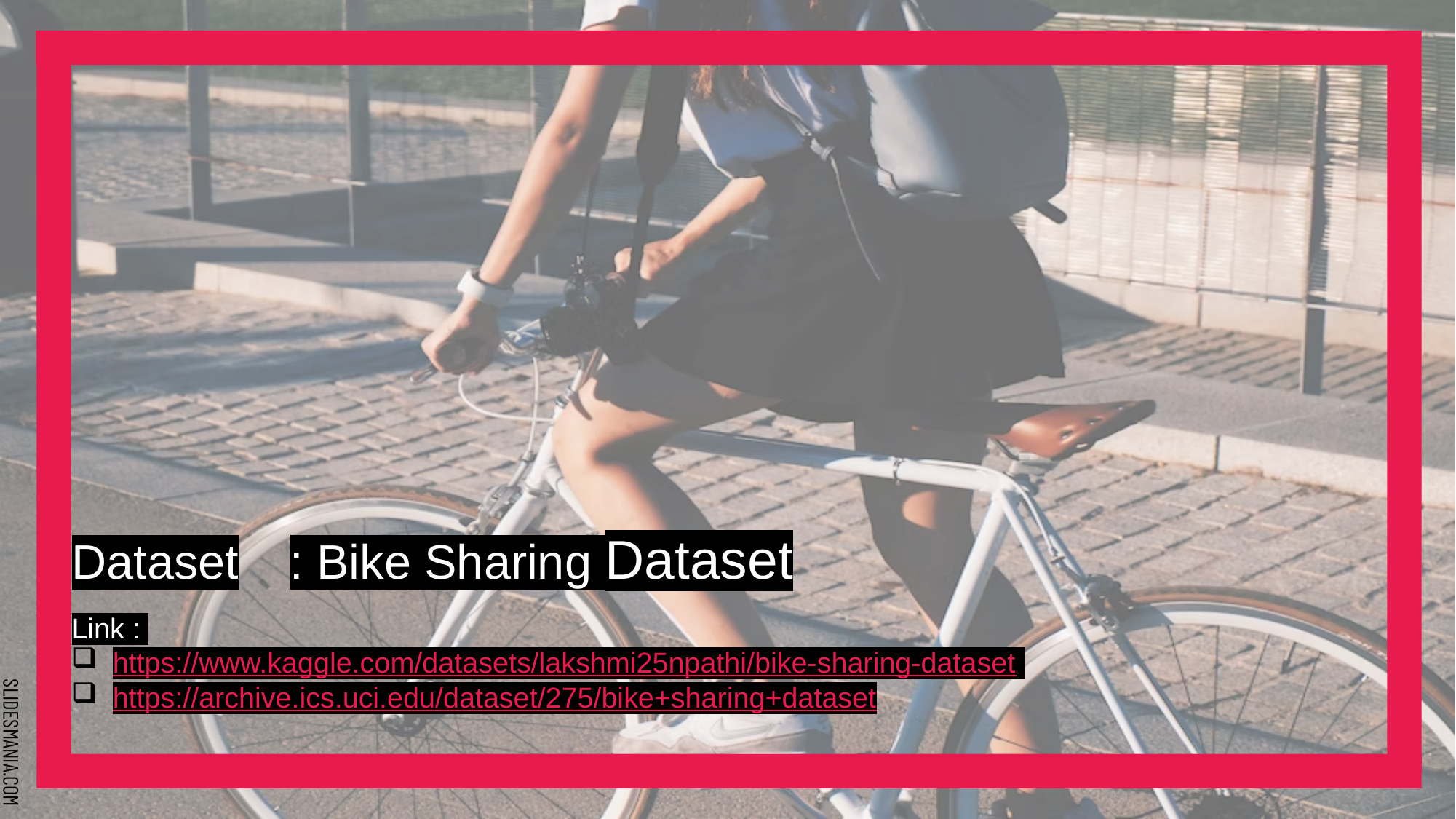

Dataset	: Bike Sharing Dataset
Link :
https://www.kaggle.com/datasets/lakshmi25npathi/bike-sharing-dataset
https://archive.ics.uci.edu/dataset/275/bike+sharing+dataset